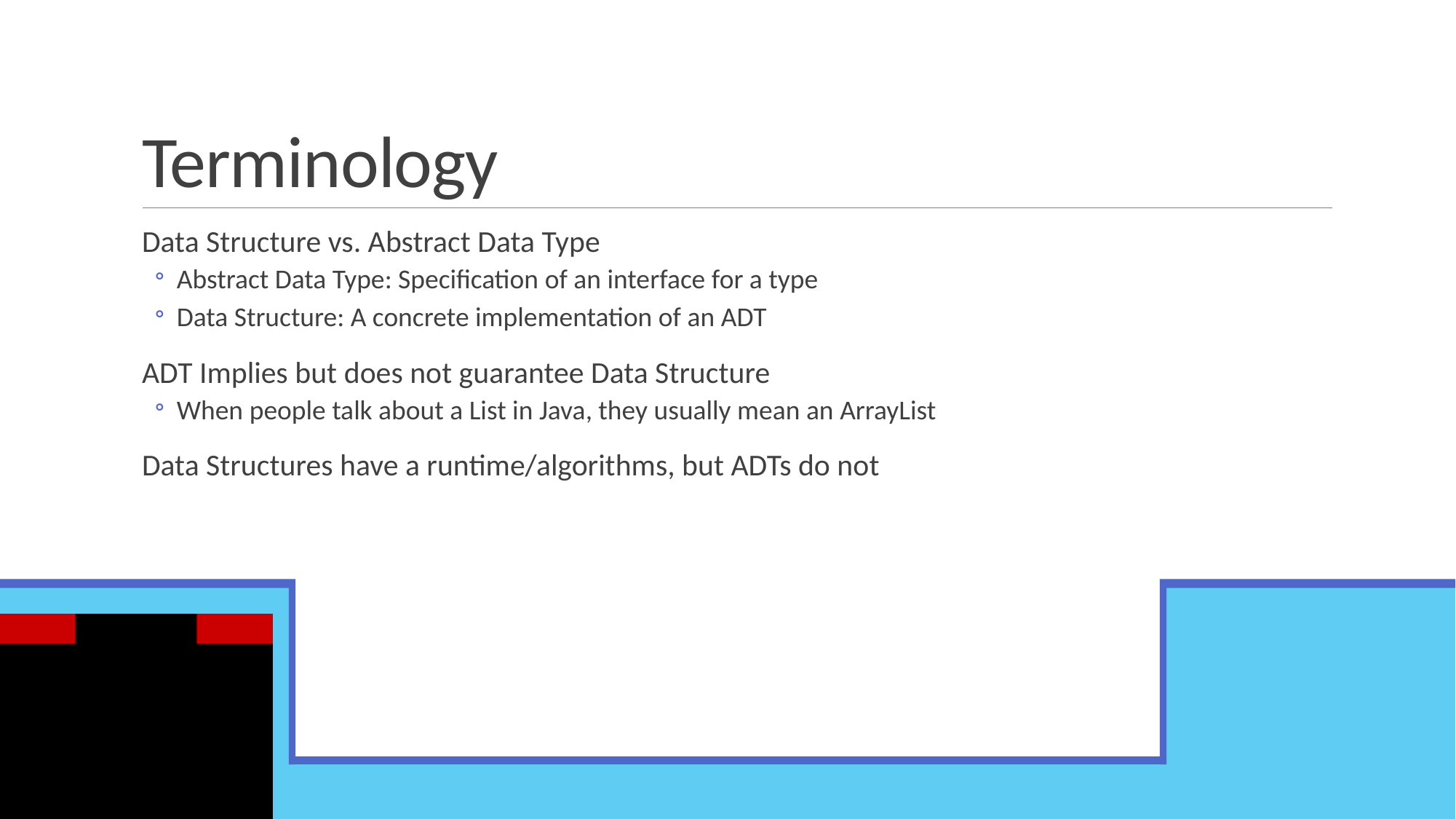

# Terminology
Data Structure vs. Abstract Data Type
Abstract Data Type: Specification of an interface for a type
Data Structure: A concrete implementation of an ADT
ADT Implies but does not guarantee Data Structure
When people talk about a List in Java, they usually mean an ArrayList
Data Structures have a runtime/algorithms, but ADTs do not